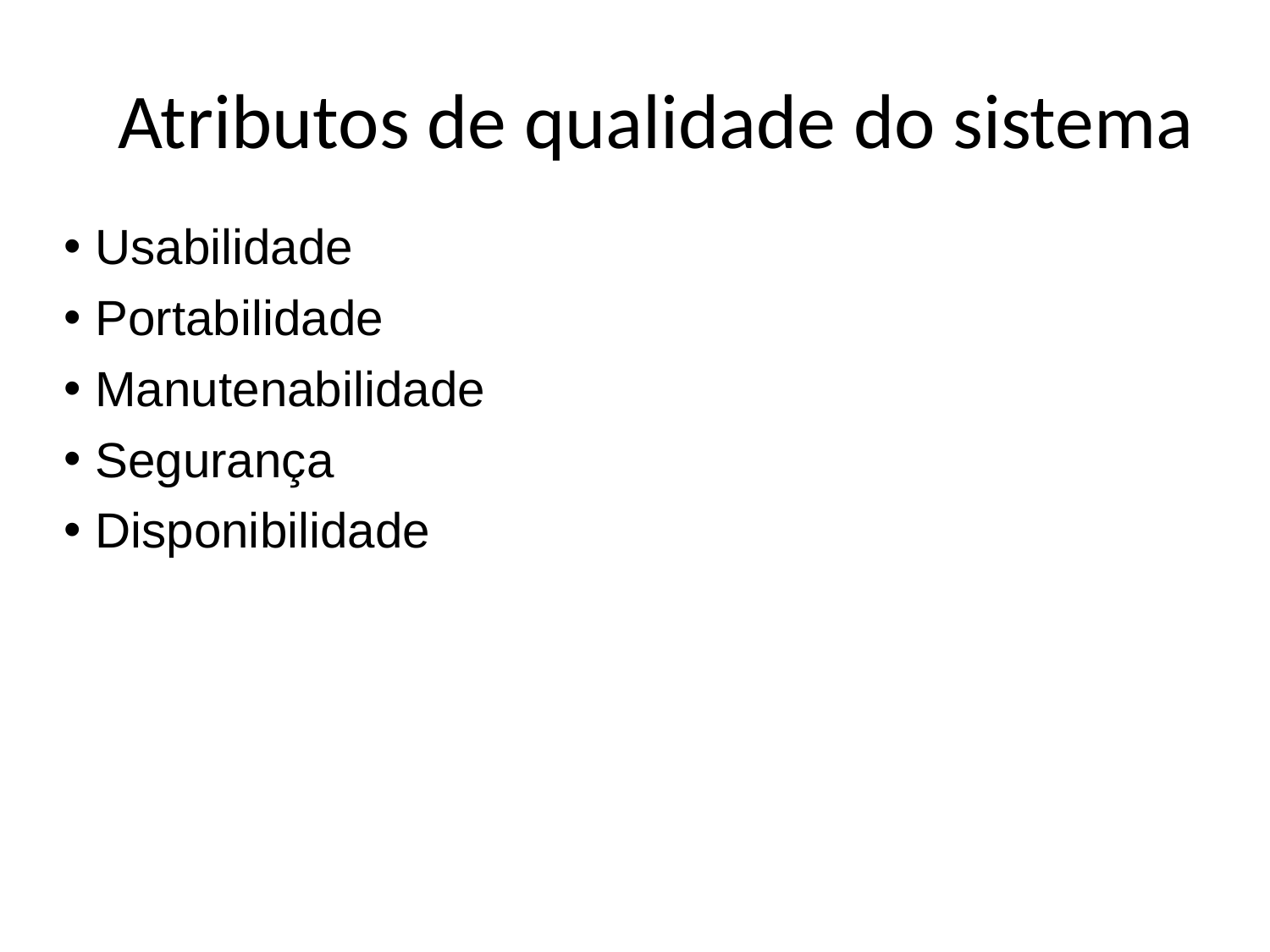

# Atributos de qualidade do sistema
Usabilidade
Portabilidade
Manutenabilidade
Segurança
Disponibilidade